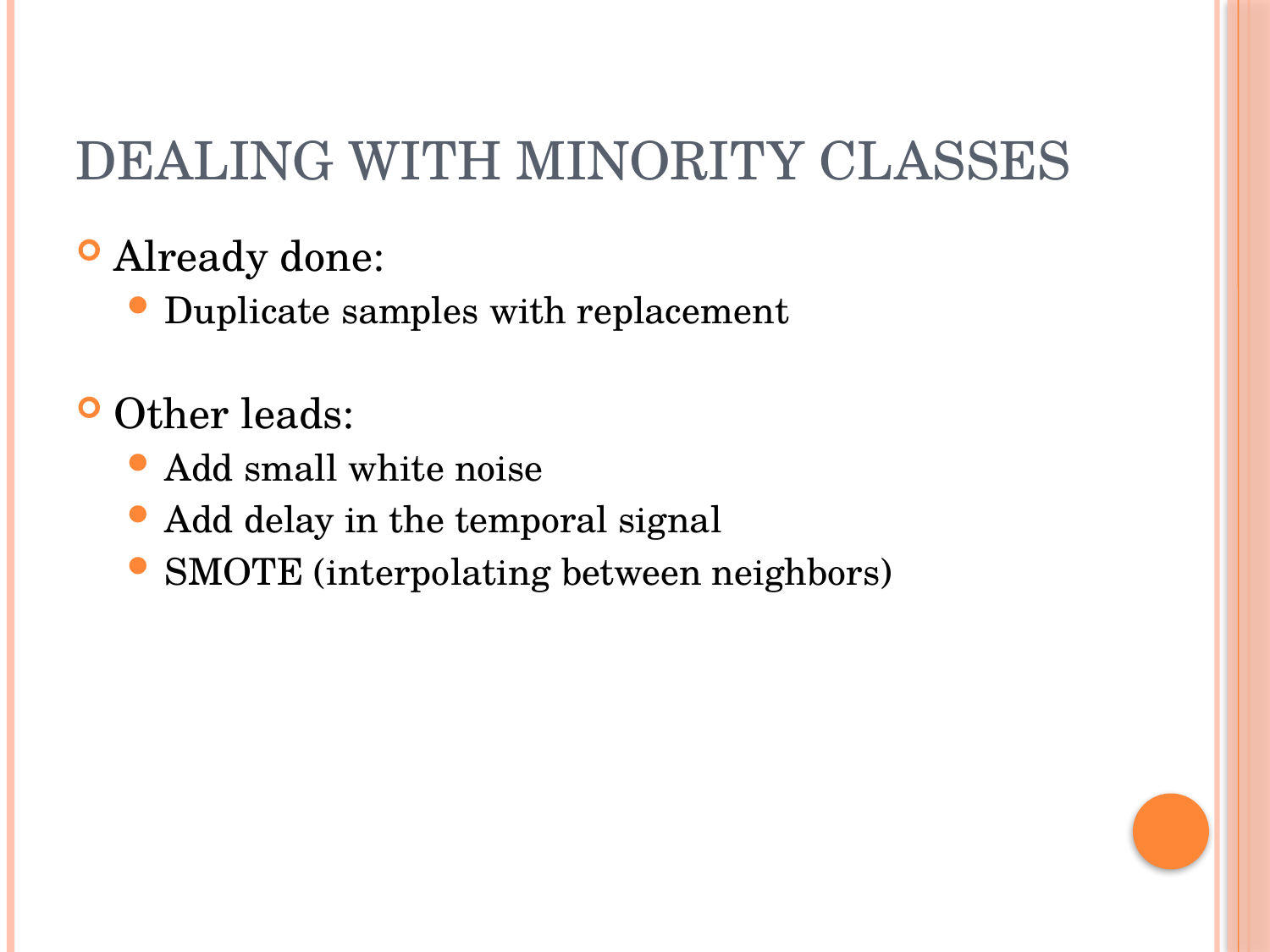

Dealing with minority classes
Already done:
Duplicate samples with replacement

Other leads:
Add small white noise
Add delay in the temporal signal
SMOTE (interpolating between neighbors)